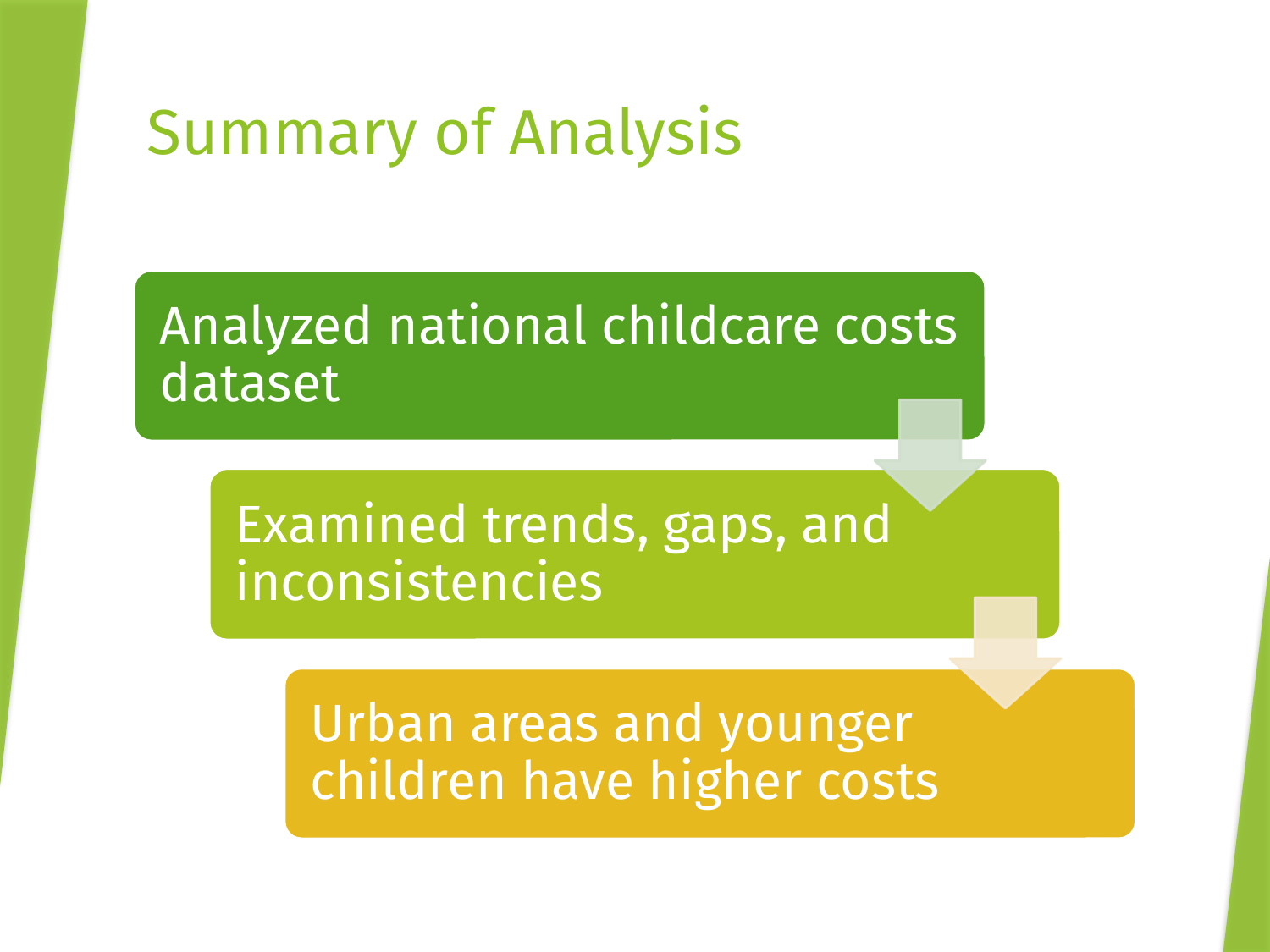

# Summary of Analysis
Analyzed national childcare costs dataset
Examined trends, gaps, and inconsistencies
Urban areas and younger children have higher costs